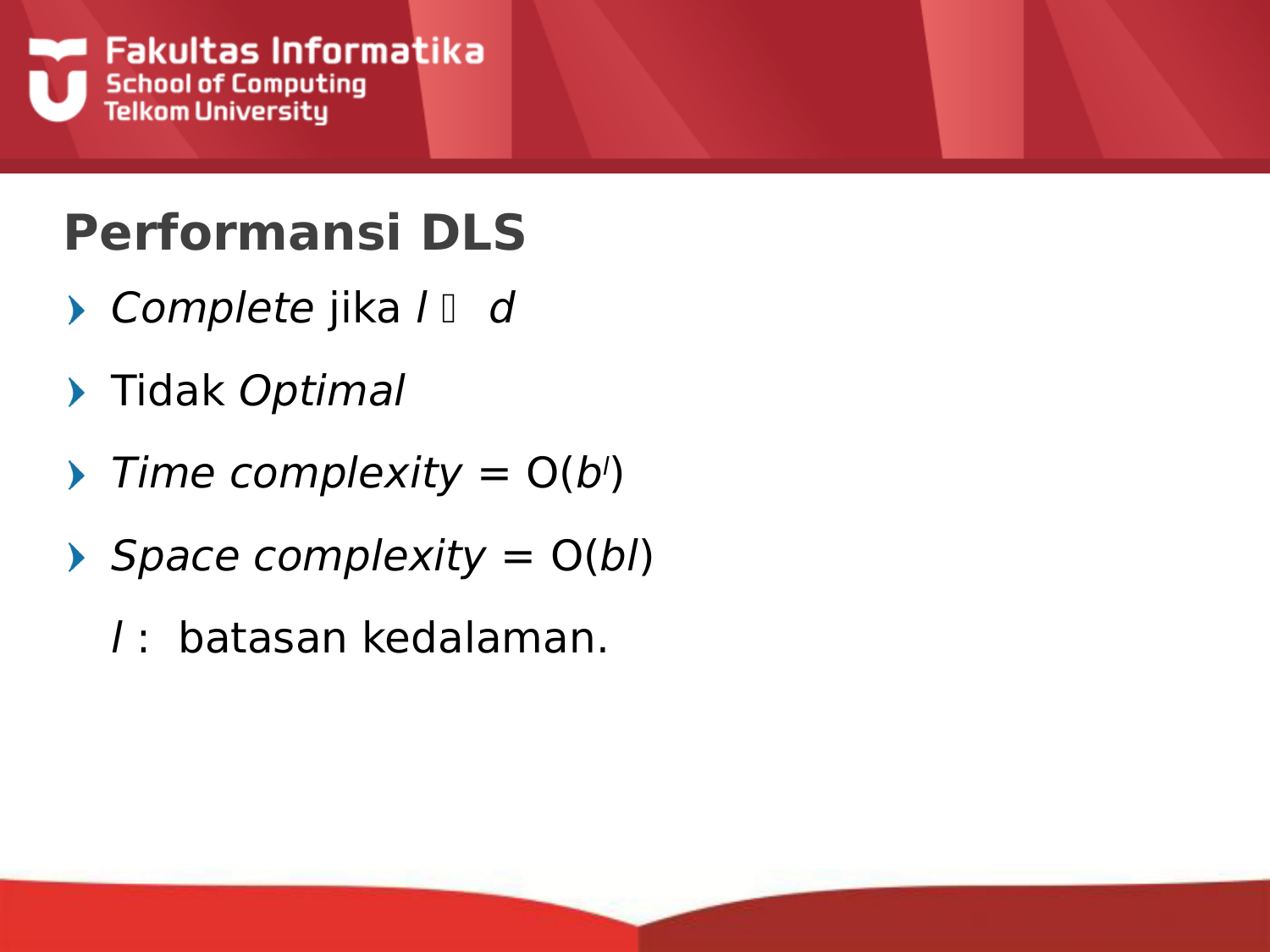

# Performansi DLS
Complete jika l ≥ d
Tidak Optimal
Time complexity = O(bl)
Space complexity = O(bl)
	l :  batasan kedalaman.